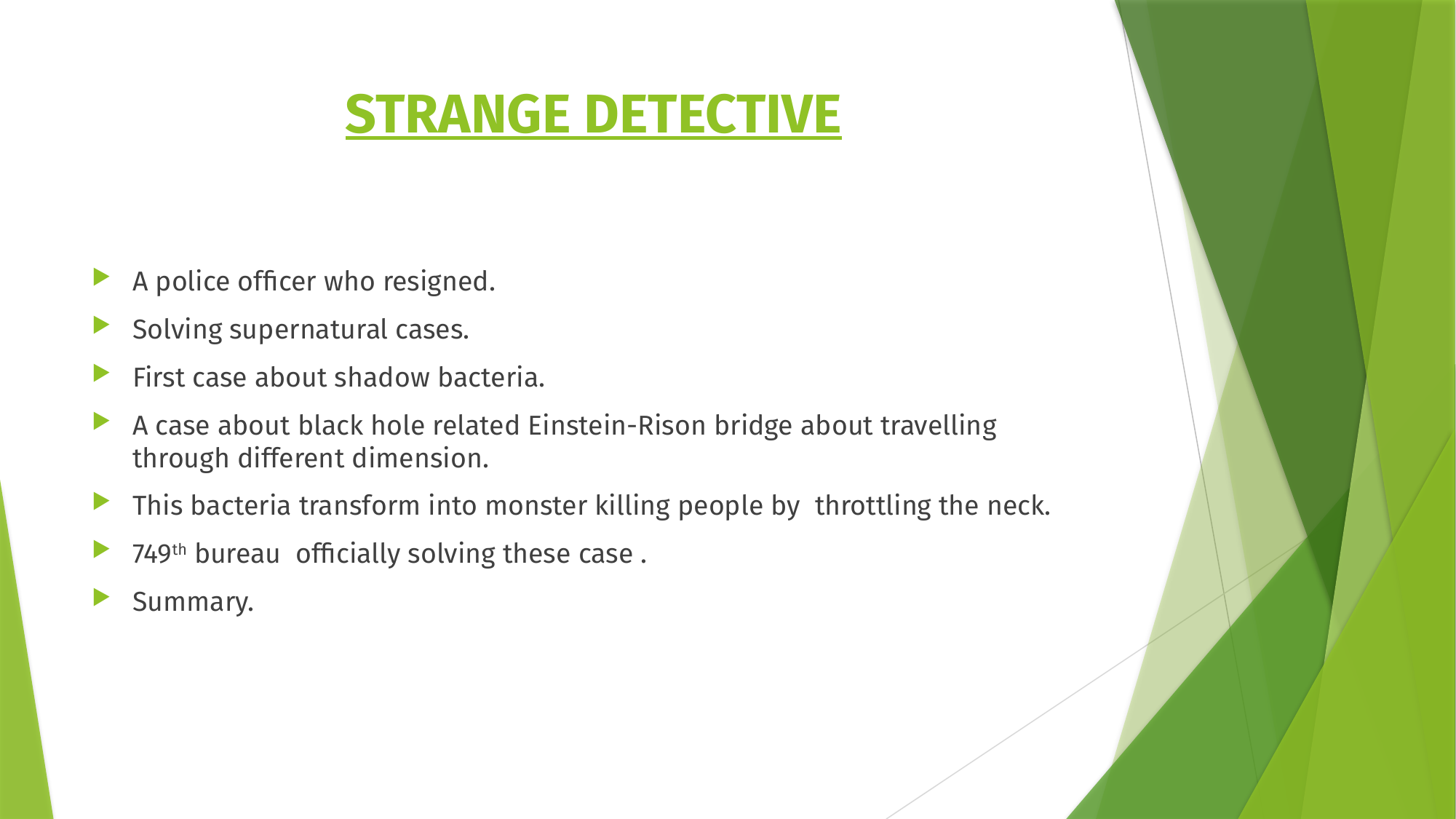

# STRANGE DETECTIVE
A police officer who resigned.
Solving supernatural cases.
First case about shadow bacteria.
A case about black hole related Einstein-Rison bridge about travelling through different dimension.
This bacteria transform into monster killing people by  throttling the neck.
749th bureau  officially solving these case .
Summary.